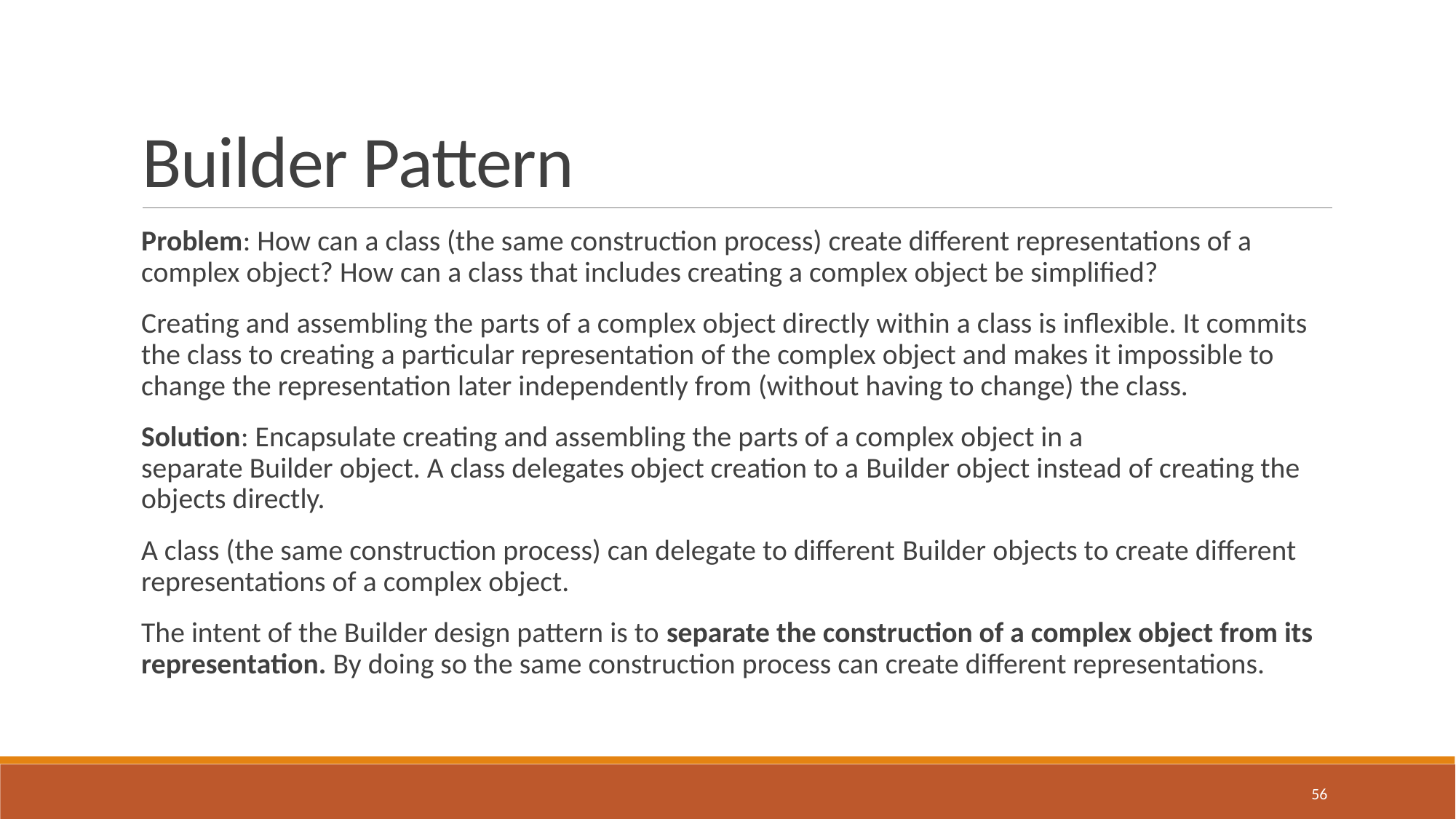

# Builder Pattern
Problem: How can a class (the same construction process) create different representations of a complex object? How can a class that includes creating a complex object be simplified?
Creating and assembling the parts of a complex object directly within a class is inflexible. It commits the class to creating a particular representation of the complex object and makes it impossible to change the representation later independently from (without having to change) the class.
Solution: Encapsulate creating and assembling the parts of a complex object in a separate Builder object. A class delegates object creation to a Builder object instead of creating the objects directly.
A class (the same construction process) can delegate to different Builder objects to create different representations of a complex object.
The intent of the Builder design pattern is to separate the construction of a complex object from its representation. By doing so the same construction process can create different representations.

56